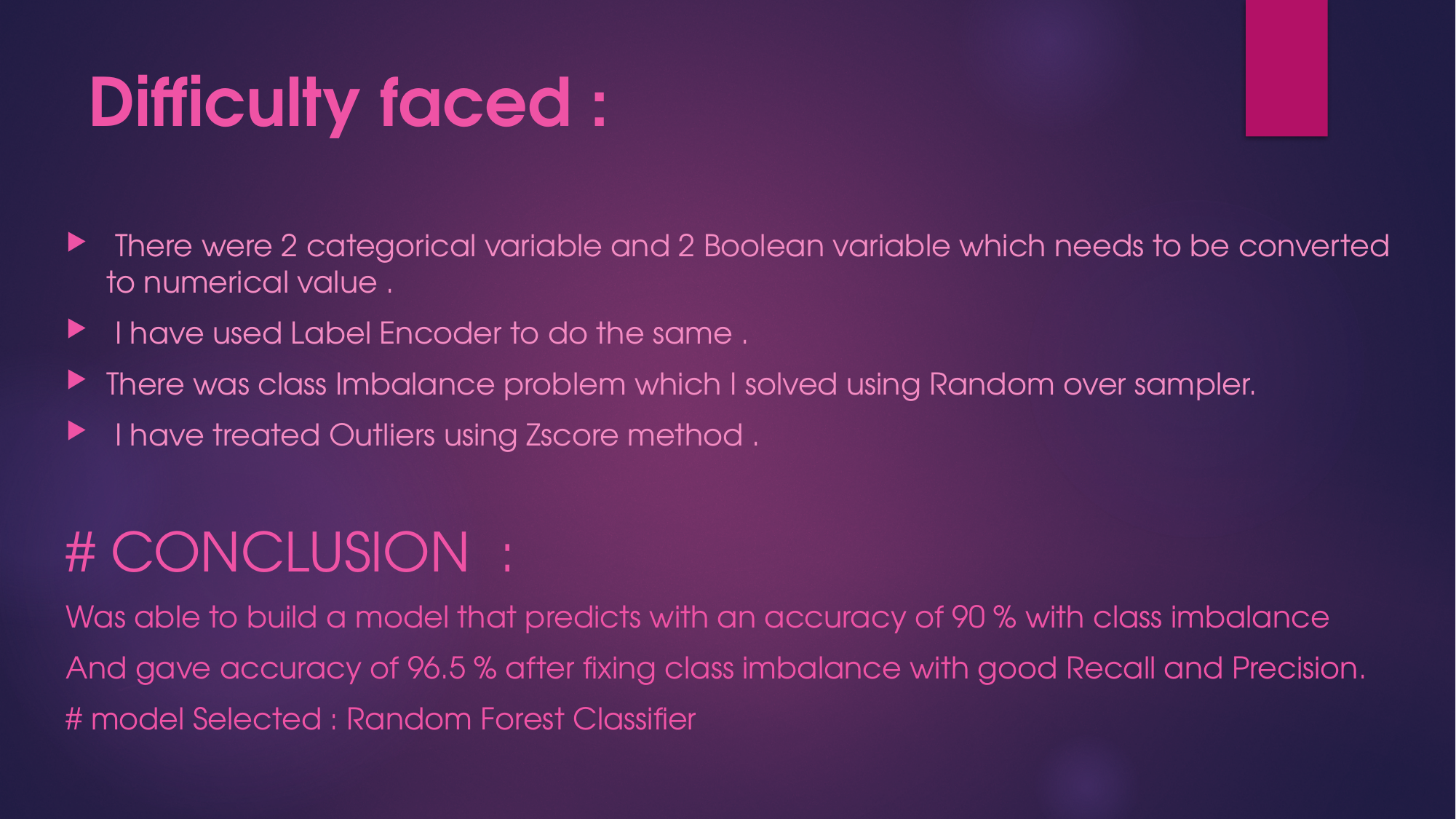

# Difficulty faced :
 There were 2 categorical variable and 2 Boolean variable which needs to be converted to numerical value .
 I have used Label Encoder to do the same .
There was class Imbalance problem which I solved using Random over sampler.
 I have treated Outliers using Zscore method .

# CONCLUSION  :
Was able to build a model that predicts with an accuracy of 90 % with class imbalance
And gave accuracy of 96.5 % after fixing class imbalance with good Recall and Precision.
# model Selected : Random Forest Classifier